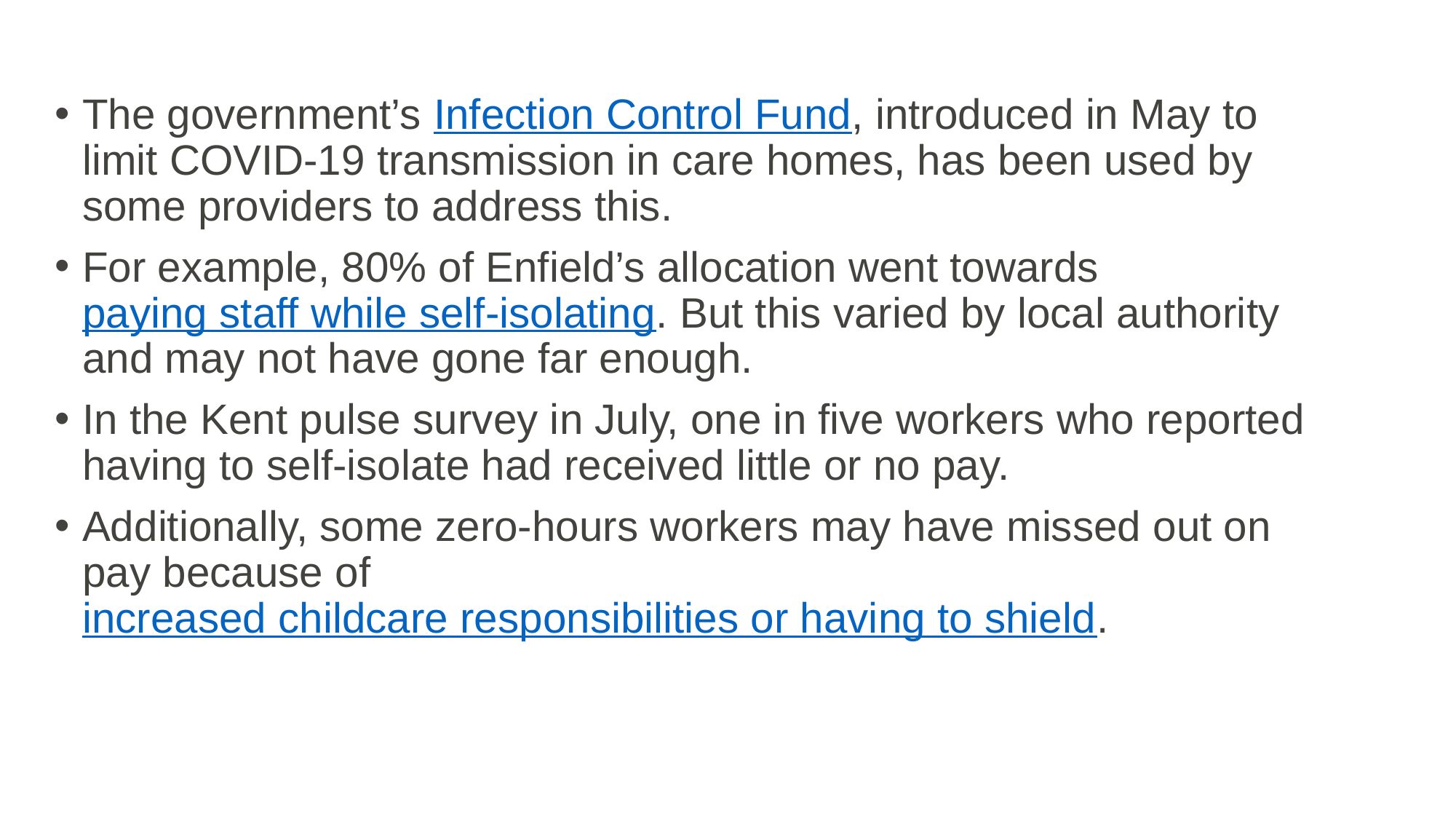

The government’s Infection Control Fund, introduced in May to limit COVID-19 transmission in care homes, has been used by some providers to address this.
For example, 80% of Enfield’s allocation went towards paying staff while self-isolating. But this varied by local authority and may not have gone far enough.
In the Kent pulse survey in July, one in five workers who reported having to self-isolate had received little or no pay.
Additionally, some zero-hours workers may have missed out on pay because of increased childcare responsibilities or having to shield.